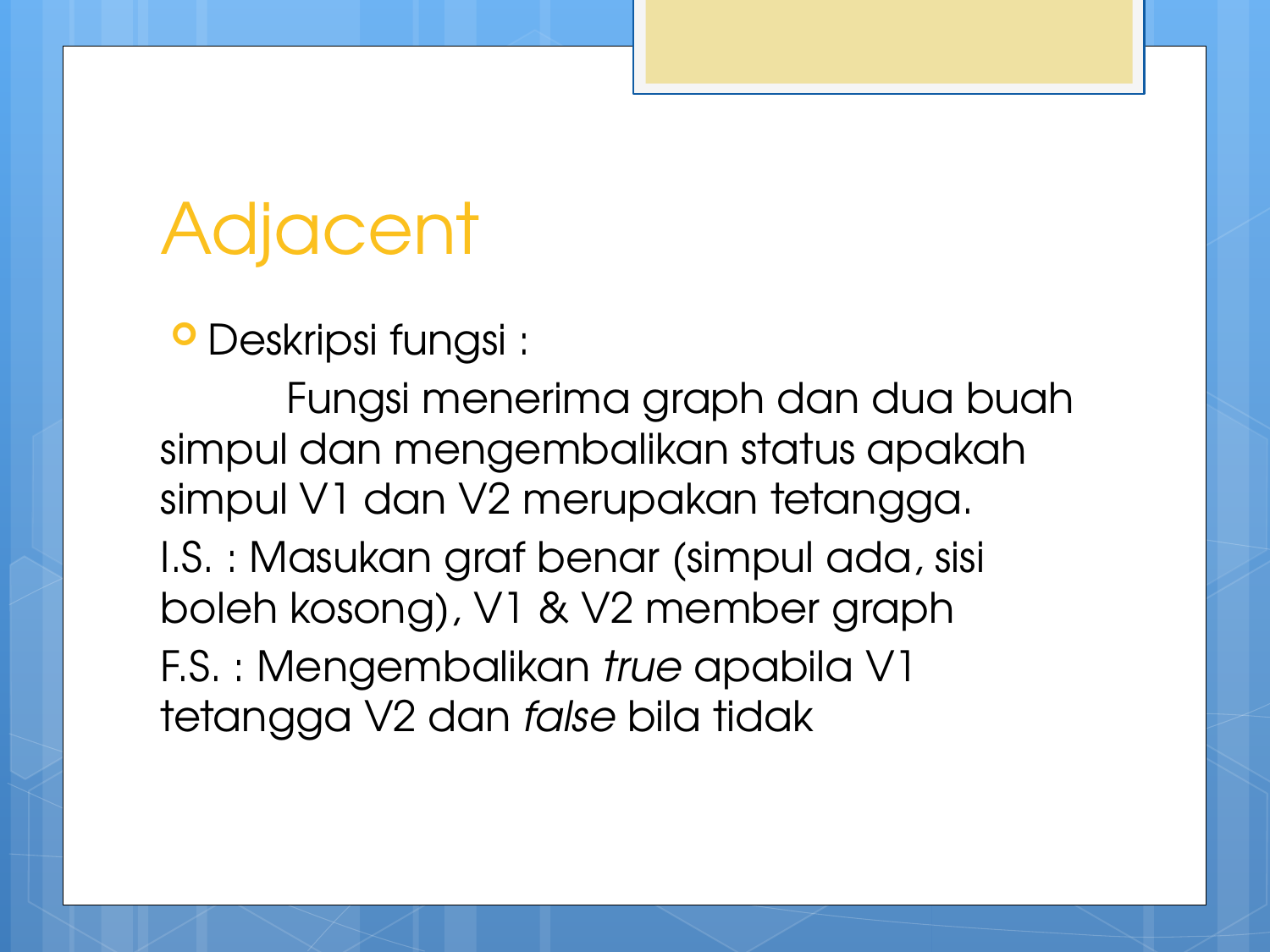

# Adjacent
Deskripsi fungsi :
	Fungsi menerima graph dan dua buah simpul dan mengembalikan status apakah simpul V1 dan V2 merupakan tetangga.
I.S. : Masukan graf benar (simpul ada, sisi boleh kosong), V1 & V2 member graph
F.S. : Mengembalikan true apabila V1 tetangga V2 dan false bila tidak